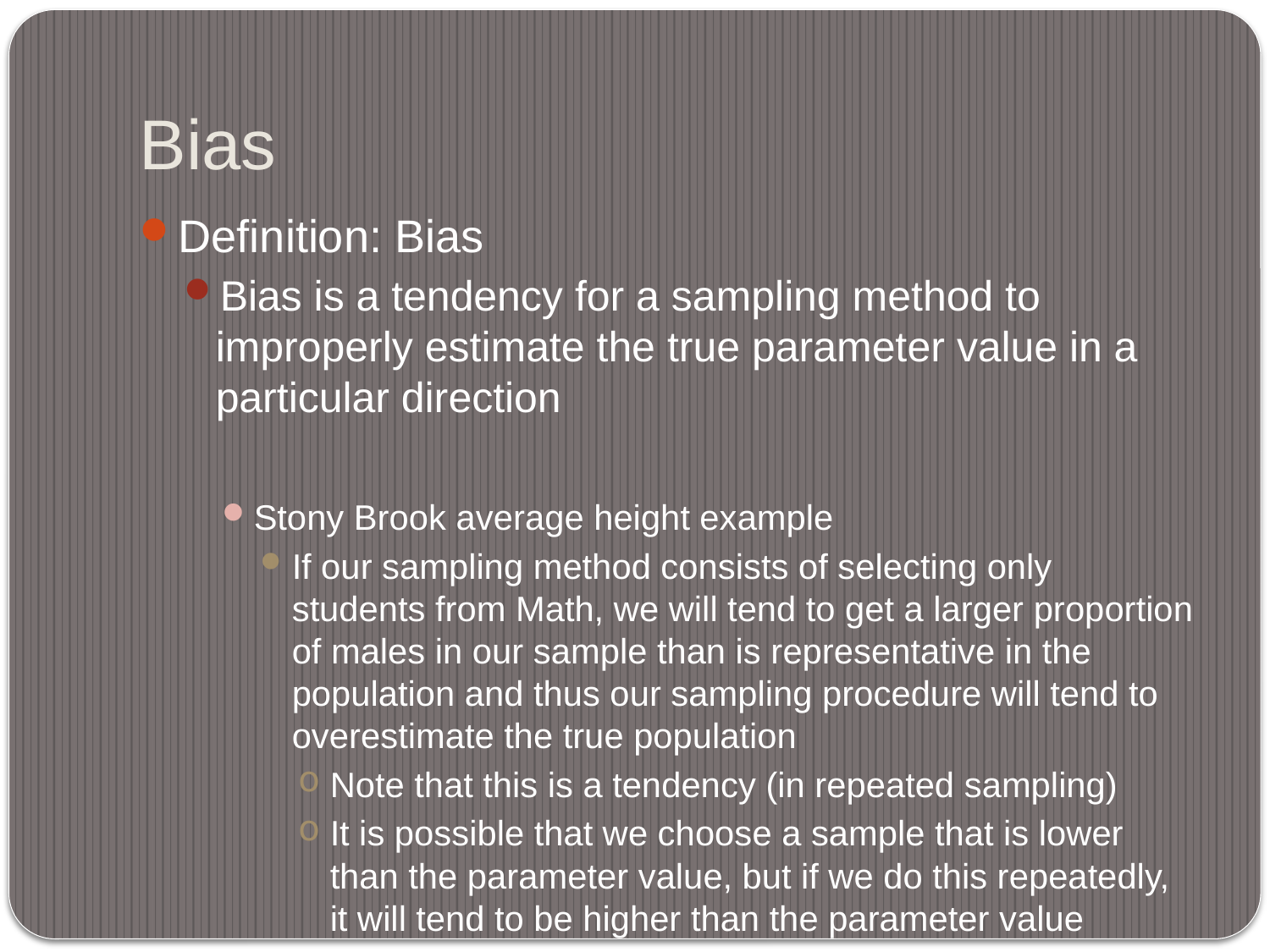

# Bias
Definition: Bias
Bias is a tendency for a sampling method to improperly estimate the true parameter value in a particular direction

Stony Brook average height example
If our sampling method consists of selecting only students from Math, we will tend to get a larger proportion of males in our sample than is representative in the population and thus our sampling procedure will tend to overestimate the true population
Note that this is a tendency (in repeated sampling)
It is possible that we choose a sample that is lower than the parameter value, but if we do this repeatedly, it will tend to be higher than the parameter value